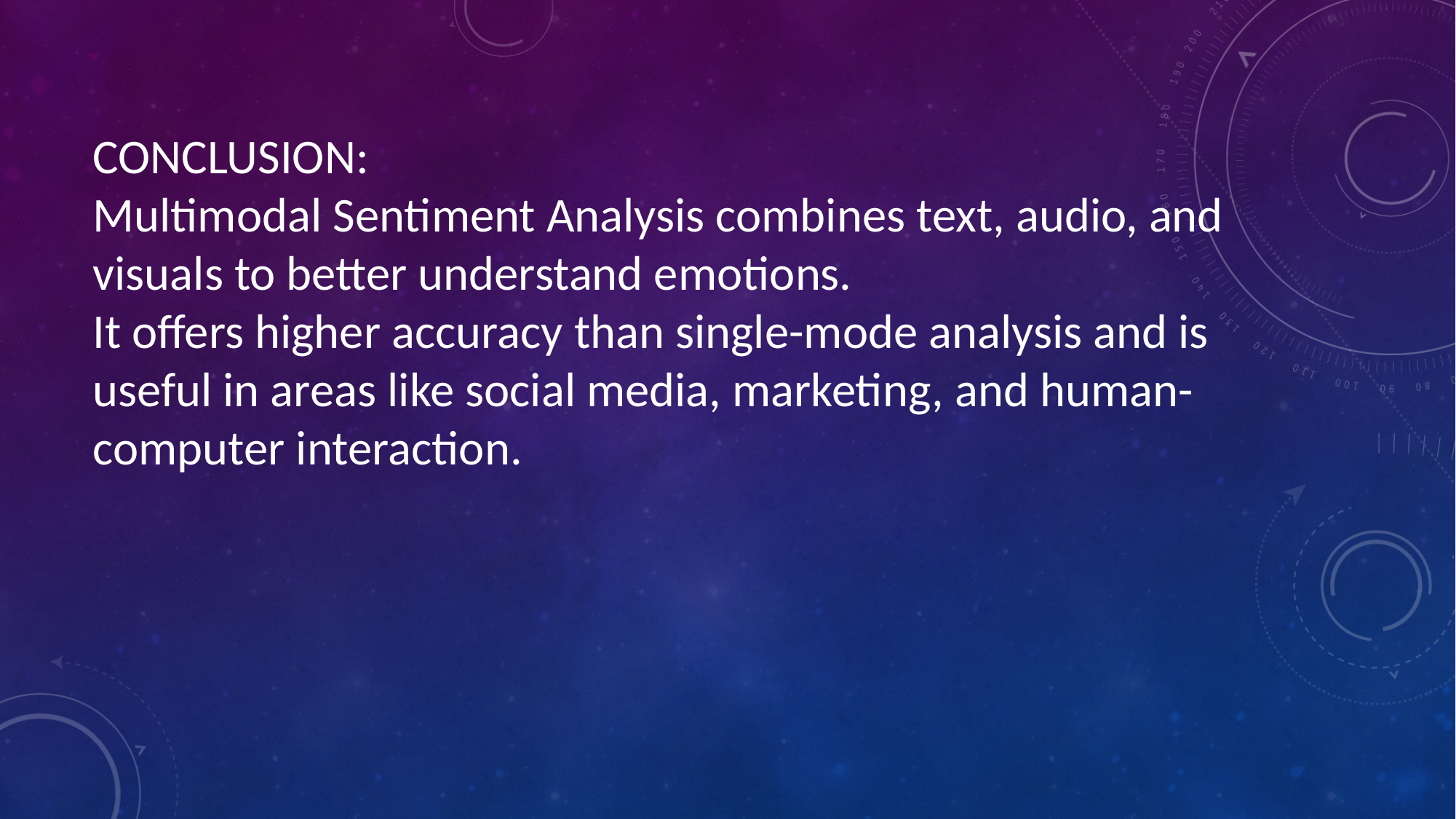

# CONCLUSION: Multimodal Sentiment Analysis combines text, audio, and visuals to better understand emotions. It offers higher accuracy than single-mode analysis and is useful in areas like social media, marketing, and human-computer interaction.